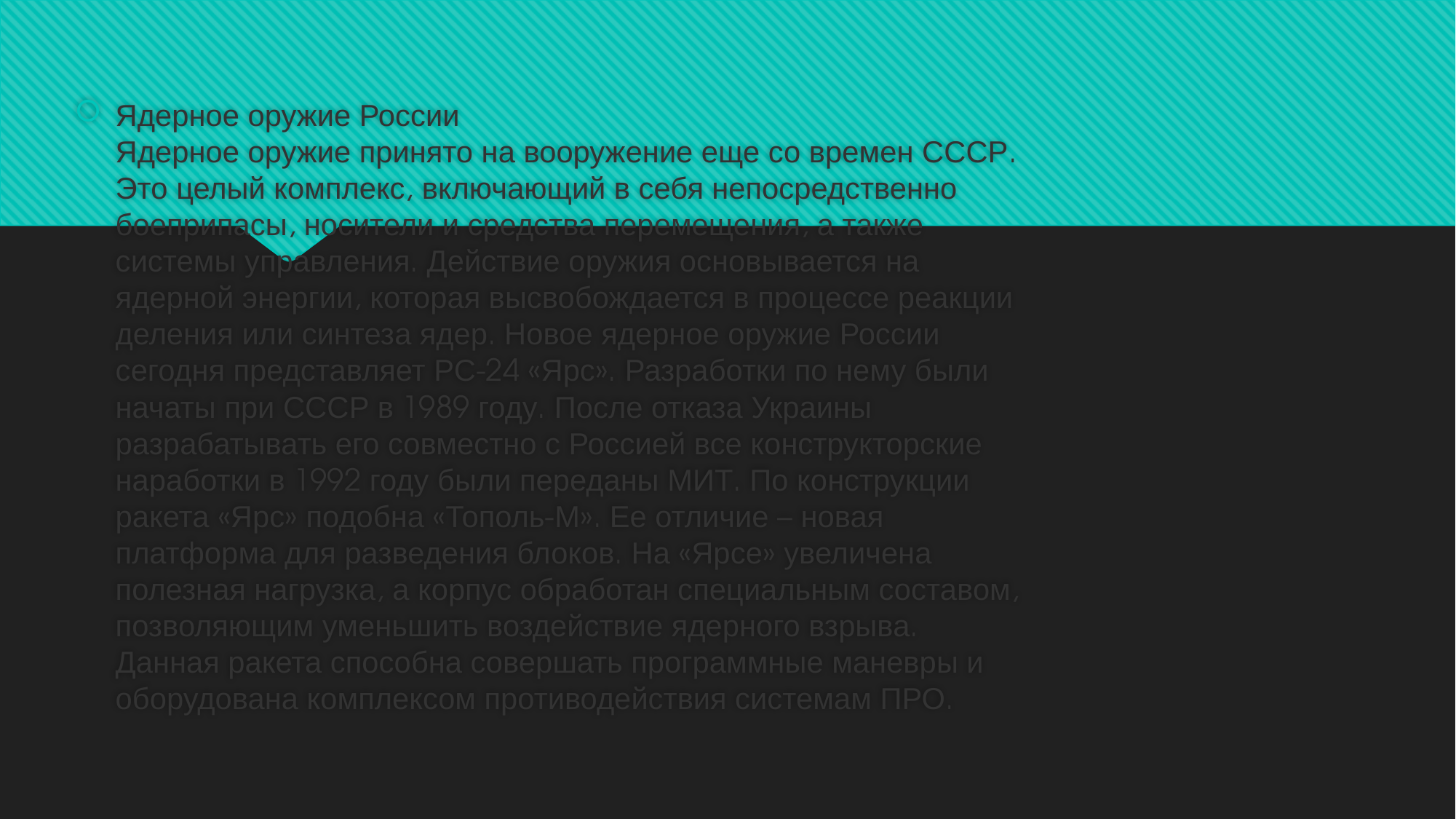

#
Ядерное оружие России
Ядерное оружие принято на вооружение еще со времен СССР.
Это целый комплекс, включающий в себя непосредственно
боеприпасы, носители и средства перемещения, а также
системы управления. Действие оружия основывается на
ядерной энергии, которая высвобождается в процессе реакции
деления или синтеза ядер. Новое ядерное оружие России
сегодня представляет РС-24 «Ярс». Разработки по нему были
начаты при СССР в 1989 году. После отказа Украины
разрабатывать его совместно с Россией все конструкторские
наработки в 1992 году были переданы МИТ. По конструкции
ракета «Ярс» подобна «Тополь-М». Ее отличие – новая
платформа для разведения блоков. На «Ярсе» увеличена
полезная нагрузка, а корпус обработан специальным составом,
позволяющим уменьшить воздействие ядерного взрыва.
Данная ракета способна совершать программные маневры и
оборудована комплексом противодействия системам ПРО.